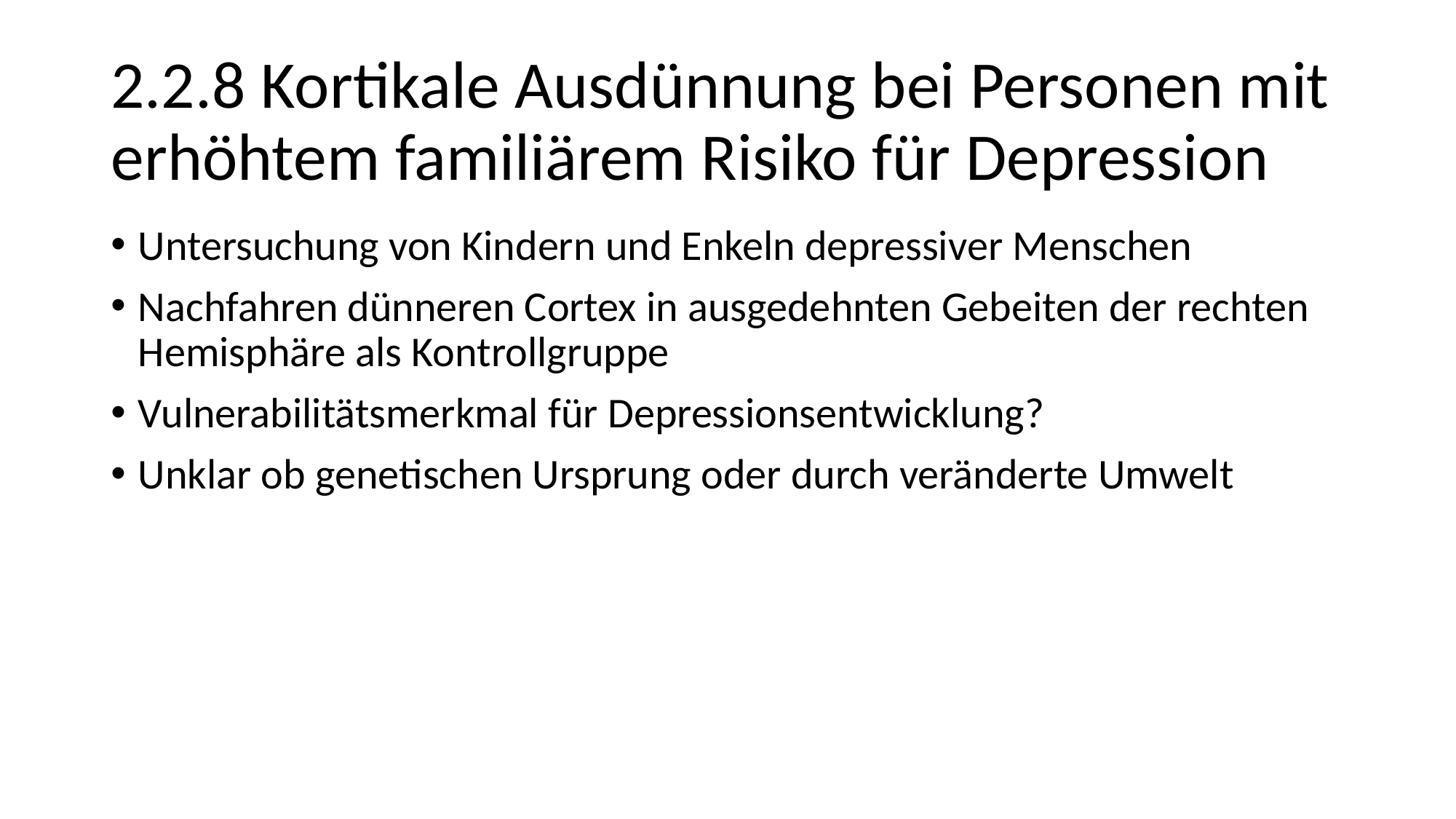

# 2.2.8 Kortikale Ausdünnung bei Personen mit erhöhtem familiärem Risiko für Depression
Untersuchung von Kindern und Enkeln depressiver Menschen
Nachfahren dünneren Cortex in ausgedehnten Gebeiten der rechten Hemisphäre als Kontrollgruppe
Vulnerabilitätsmerkmal für Depressionsentwicklung?
Unklar ob genetischen Ursprung oder durch veränderte Umwelt